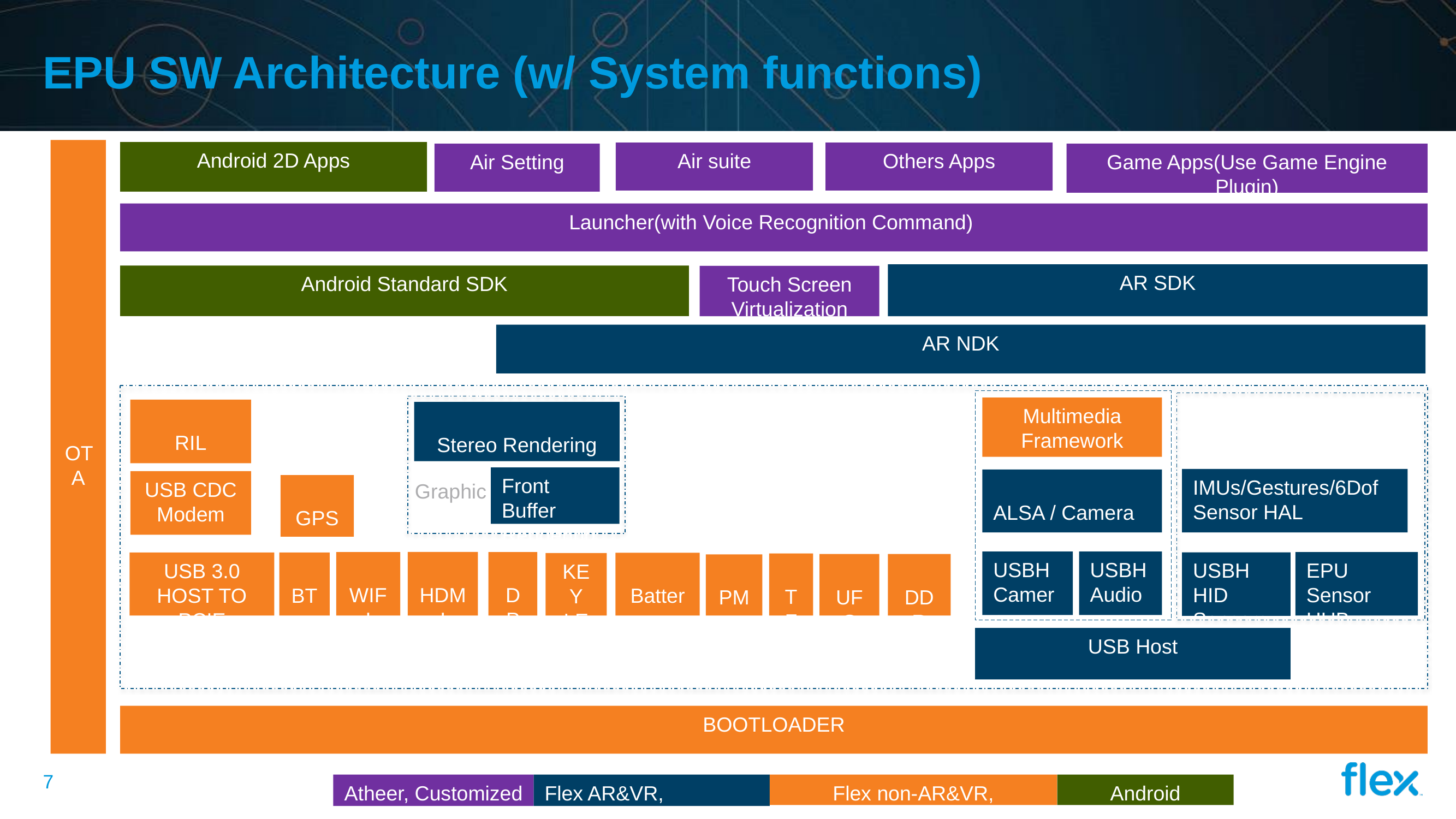

# EPU SW Architecture (w/ System functions)

OTA
Android 2D Apps
Air suite
Others Apps
Air Setting
Game Apps(Use Game Engine Plugin)
Launcher(with Voice Recognition Command)
AR SDK
Android Standard SDK

Touch Screen Virtualization
AR NDK

Multimedia
Framework

RIL

Stereo Rendering
Front Buffer Rendering
IMUs/Gestures/6Dof
Sensor HAL

ALSA / Camera
USB CDC
Modem
Graphic

GPS
USBH Audio
USBH Camera

HDMI

DP
EPU Sensor
HUB

WIFI
USBH HID Sensors
USB 3.0 HOST TO PCIE

BT

Battery
KEY
LED

TF

UFS

DDR

PM

USB Host

BOOTLOADER
7
Atheer, Customized
Flex AR&VR, Customized
Flex non-AR&VR, Customized
Android Standard